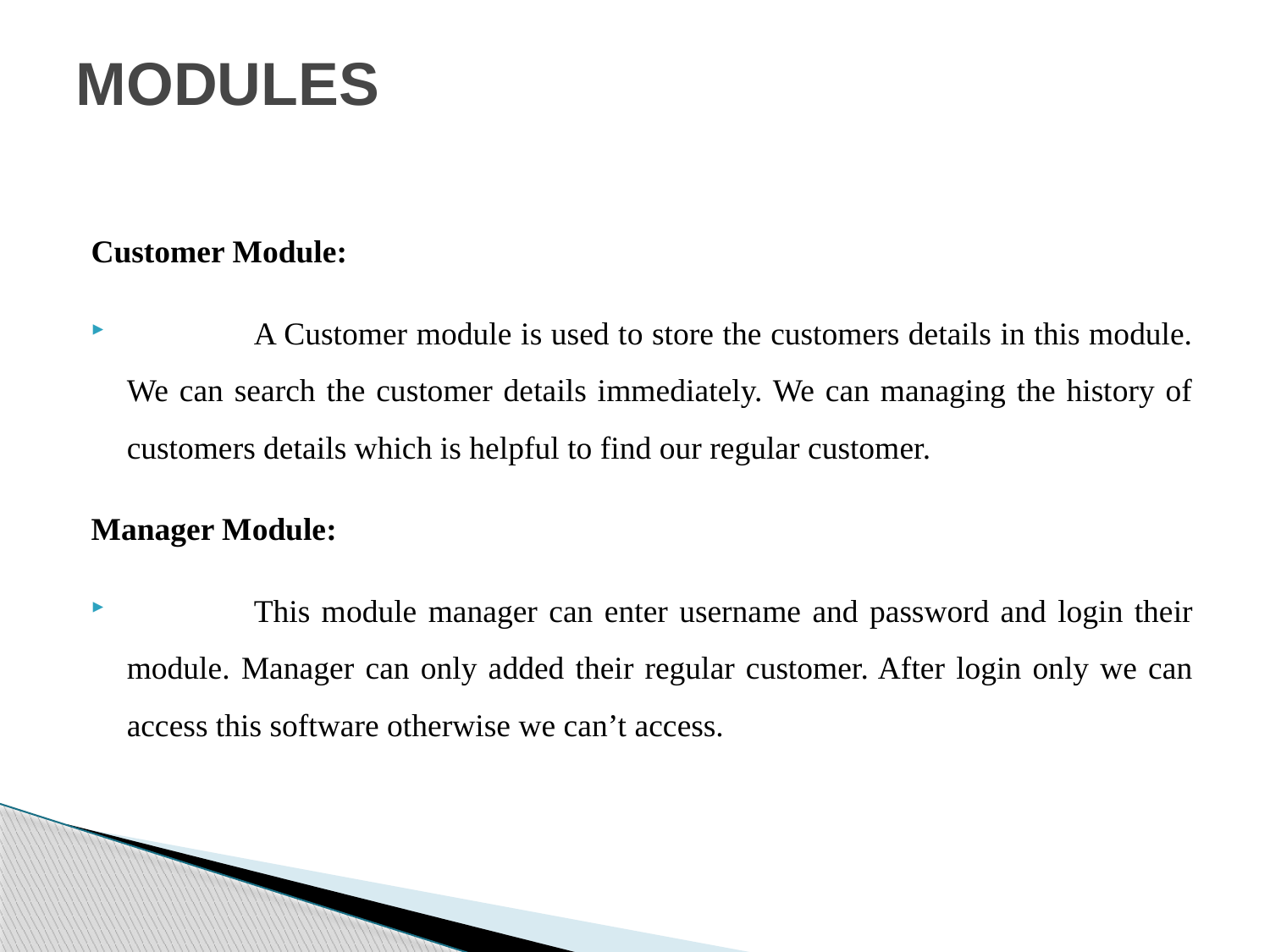

# MODULES
Customer Module:
	A Customer module is used to store the customers details in this module. We can search the customer details immediately. We can managing the history of customers details which is helpful to find our regular customer.
Manager Module:
	This module manager can enter username and password and login their module. Manager can only added their regular customer. After login only we can access this software otherwise we can’t access.